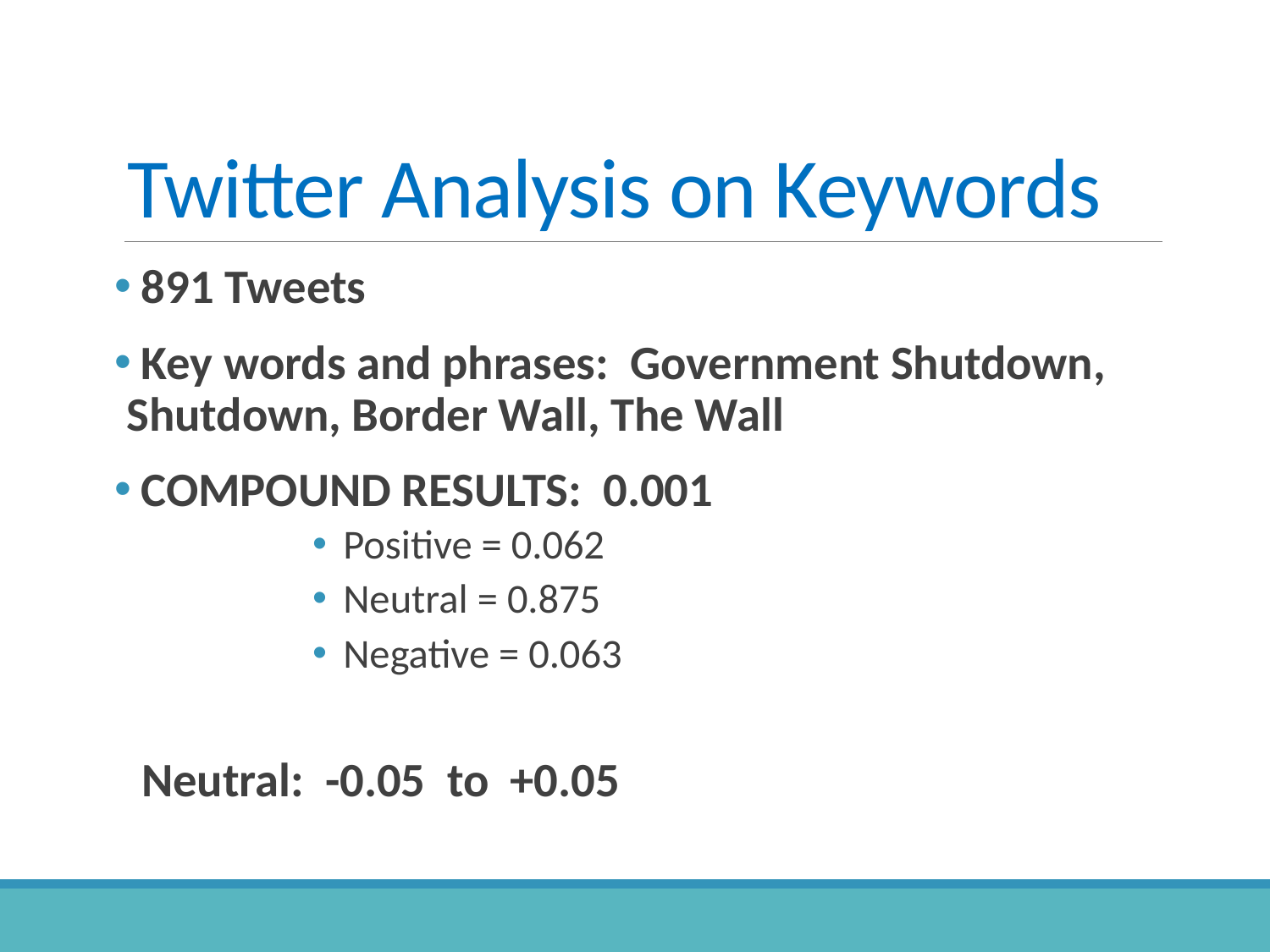

# Twitter Analysis on Keywords
 891 Tweets
 Key words and phrases:  Government Shutdown, Shutdown, Border Wall, The Wall
 COMPOUND RESULTS:  0.001
Positive = 0.062
Neutral = 0.875
Negative = 0.063

Neutral:  -0.05  to  +0.05